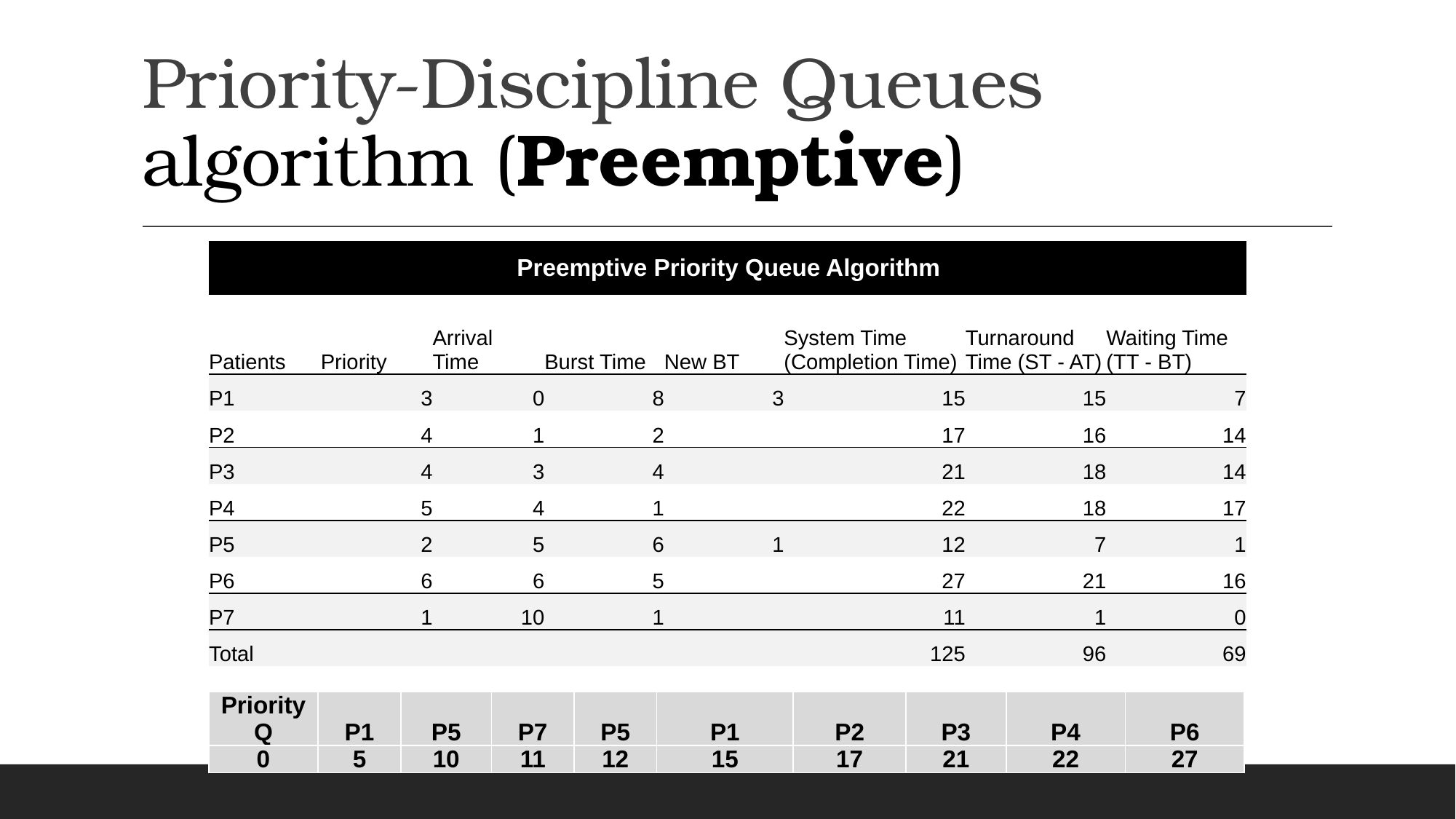

# Priority-Discipline Queues algorithm (Preemptive)
| Preemptive Priority Queue Algorithm |  |  |  |  |  |  |  |
| --- | --- | --- | --- | --- | --- | --- | --- |
| Patients | Priority | Arrival Time | Burst Time | New BT | System Time (Completion Time) | Turnaround Time (ST - AT) | Waiting Time (TT - BT) |
| P1 | 3 | 0 | 8 | 3 | 15 | 15 | 7 |
| P2 | 4 | 1 | 2 |  | 17 | 16 | 14 |
| P3 | 4 | 3 | 4 |  | 21 | 18 | 14 |
| P4 | 5 | 4 | 1 |  | 22 | 18 | 17 |
| P5 | 2 | 5 | 6 | 1 | 12 | 7 | 1 |
| P6 | 6 | 6 | 5 |  | 27 | 21 | 16 |
| P7 | 1 | 10 | 1 |  | 11 | 1 | 0 |
| Total |  |  |  |  | 125 | 96 | 69 |
| Priority Q | P1 | P5 | P7 | P5 | P1 | P2 | P3 | P4 | P6 |
| --- | --- | --- | --- | --- | --- | --- | --- | --- | --- |
| 0 | 5 | 10 | 11 | 12 | 15 | 17 | 21 | 22 | 27 |